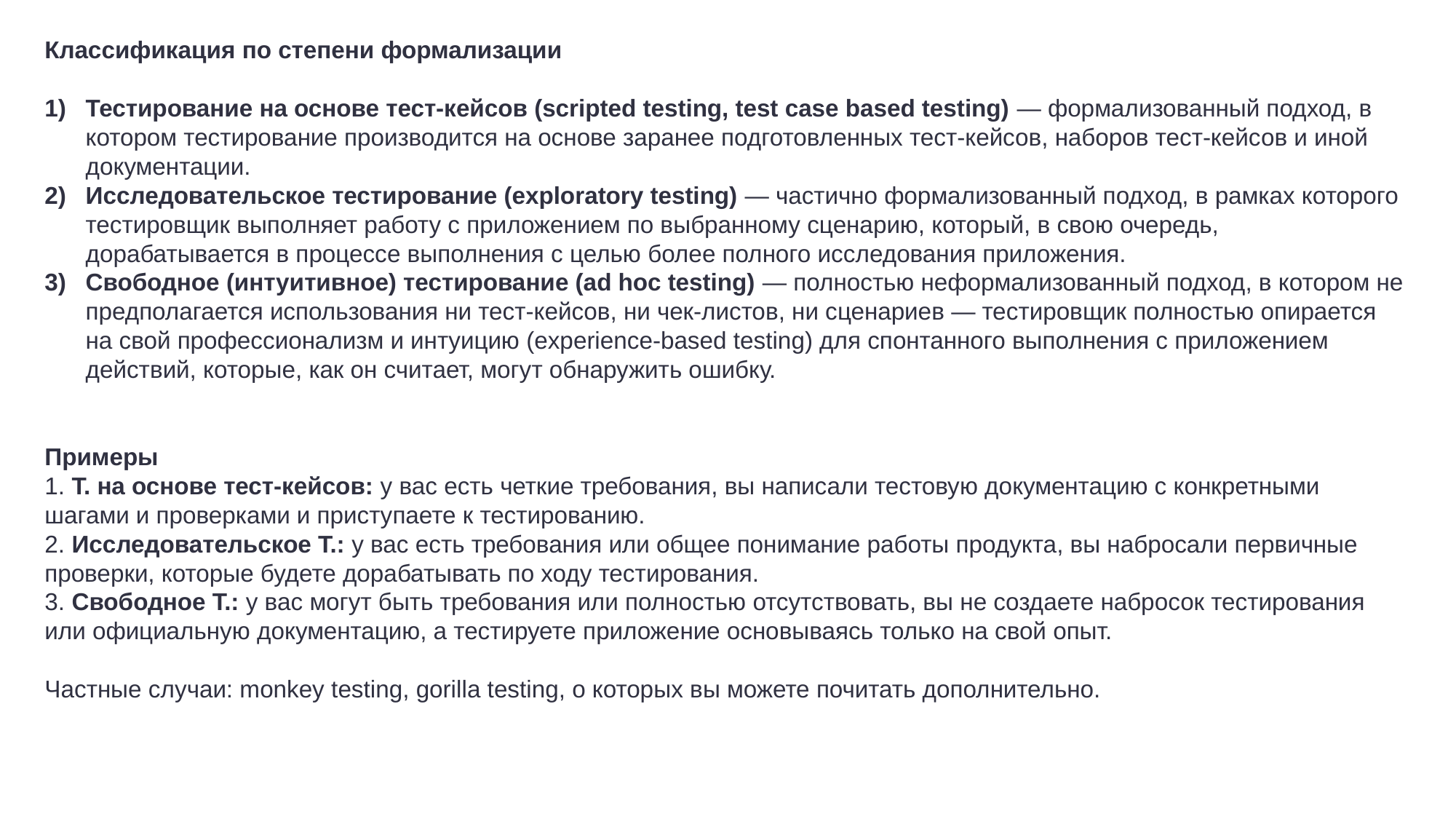

Классификация по степени формализации

Тестирование на основе тест-кейсов (scripted testing, test case based testing) — формализованный подход, в котором тестирование производится на основе заранее подготовленных тест-кейсов, наборов тест-кейсов и иной документации.
Исследовательское тестирование (exploratory testing) — частично формализованный подход, в рамках которого тестировщик выполняет работу с приложением по выбранному сценарию, который, в свою очередь, дорабатывается в процессе выполнения с целью более полного исследования приложения.
Свободное (интуитивное) тестирование (ad hoc testing) — полностью неформализованный подход, в котором не предполагается использования ни тест-кейсов, ни чек-листов, ни сценариев — тестировщик полностью опирается на свой профессионализм и интуицию (experience-based testing) для спонтанного выполнения с приложением действий, которые, как он считает, могут обнаружить ошибку.

Примеры
1. Т. на основе тест-кейсов: у вас есть четкие требования, вы написали тестовую документацию с конкретными шагами и проверками и приступаете к тестированию.
2. Исследовательское Т.: у вас есть требования или общее понимание работы продукта, вы набросали первичные проверки, которые будете дорабатывать по ходу тестирования.
3. Свободное Т.: у вас могут быть требования или полностью отсутствовать, вы не создаете набросок тестирования или официальную документацию, а тестируете приложениe основываясь только на свой опыт.

Частные случаи: monkey testing, gorilla testing, о которых вы можете почитать дополнительно.